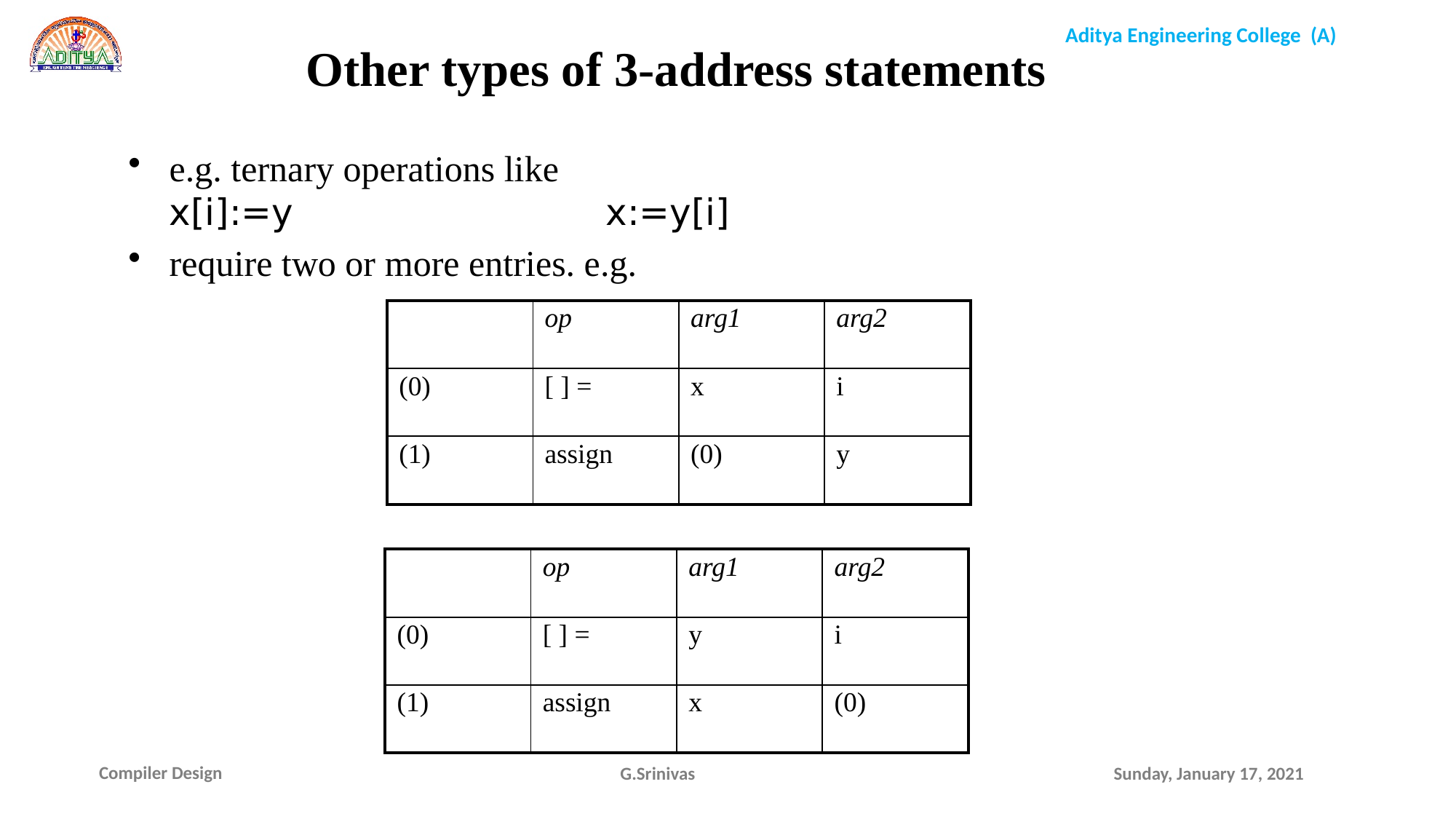

Other types of 3-address statements
e.g. ternary operations like
x[i]:=y			x:=y[i]
require two or more entries. e.g.

|  | op | arg1 | arg2 |
| --- | --- | --- | --- |
| (0) | [ ] = | x | i |
| (1) | assign | (0) | y |
|  | op | arg1 | arg2 |
| --- | --- | --- | --- |
| (0) | [ ] = | y | i |
| (1) | assign | x | (0) |
G.Srinivas
Sunday, January 17, 2021